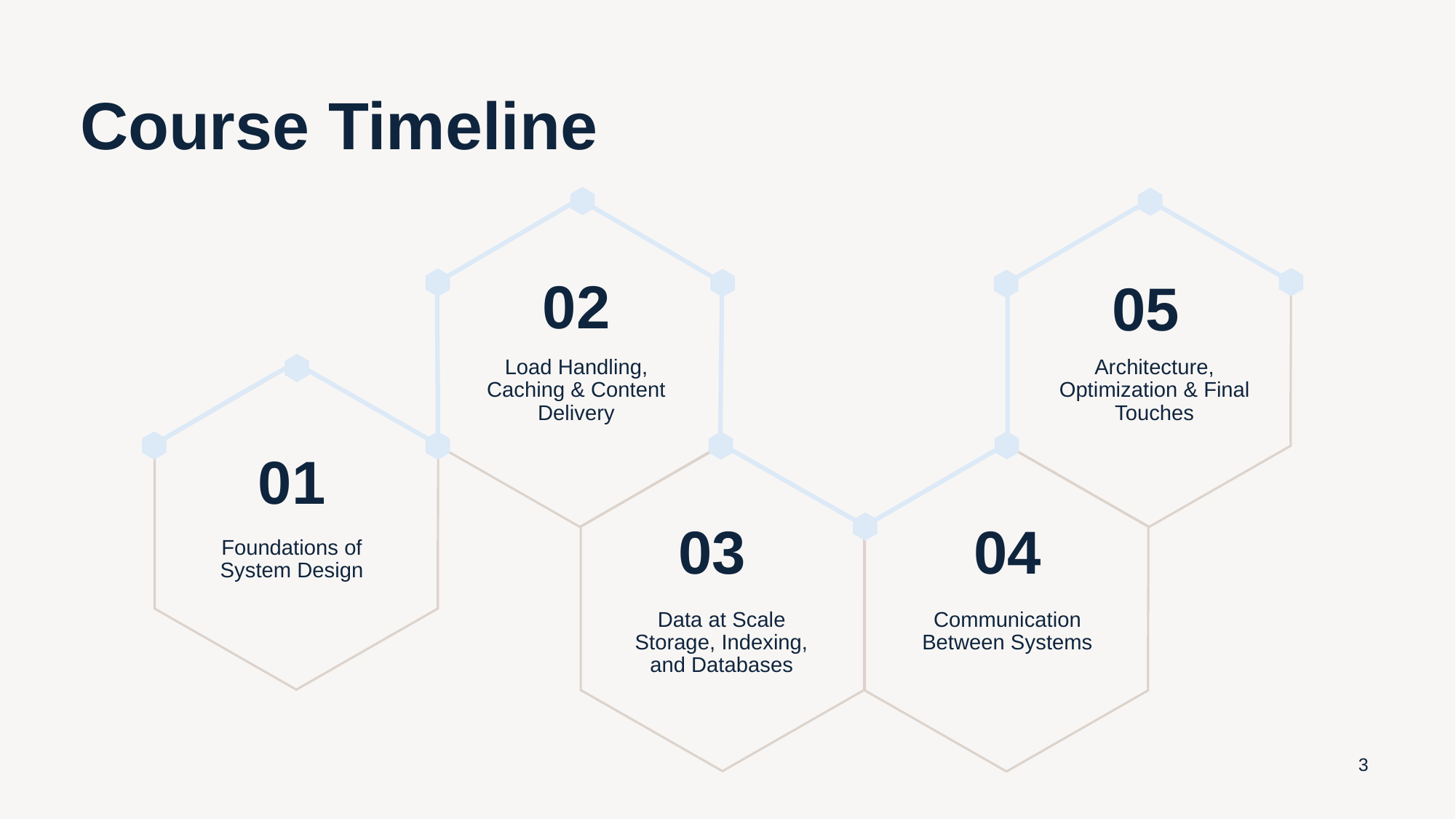

# Course Timeline
02
05
Load Handling, Caching & Content Delivery
Architecture, Optimization & Final Touches
01
04
03
Foundations of System Design

Data at Scale Storage, Indexing, and Databases
Communication Between Systems
3